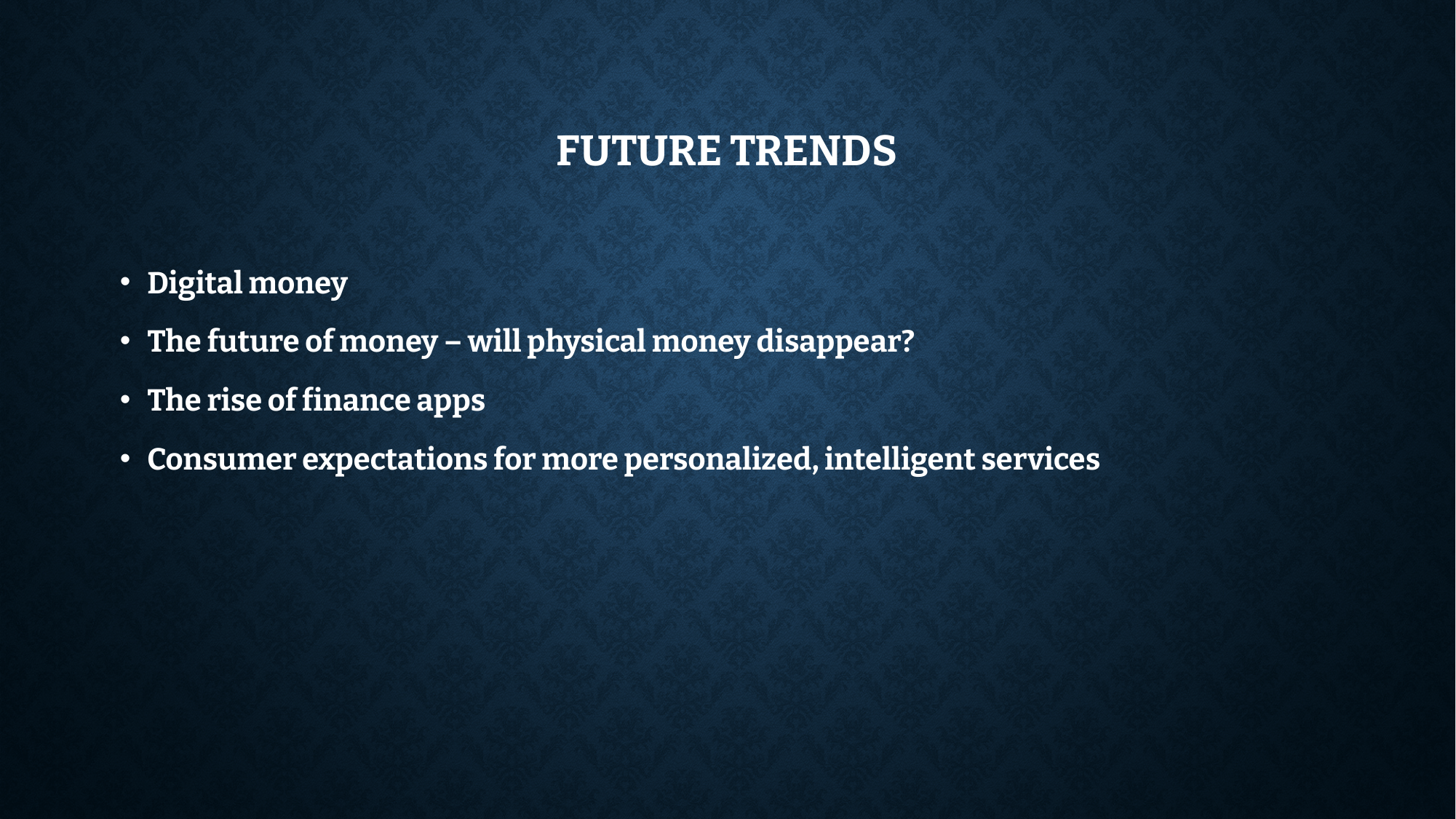

# FUTURE TRENDS
Digital money
The future of money – will physical money disappear?
The rise of finance apps
Consumer expectations for more personalized, intelligent services